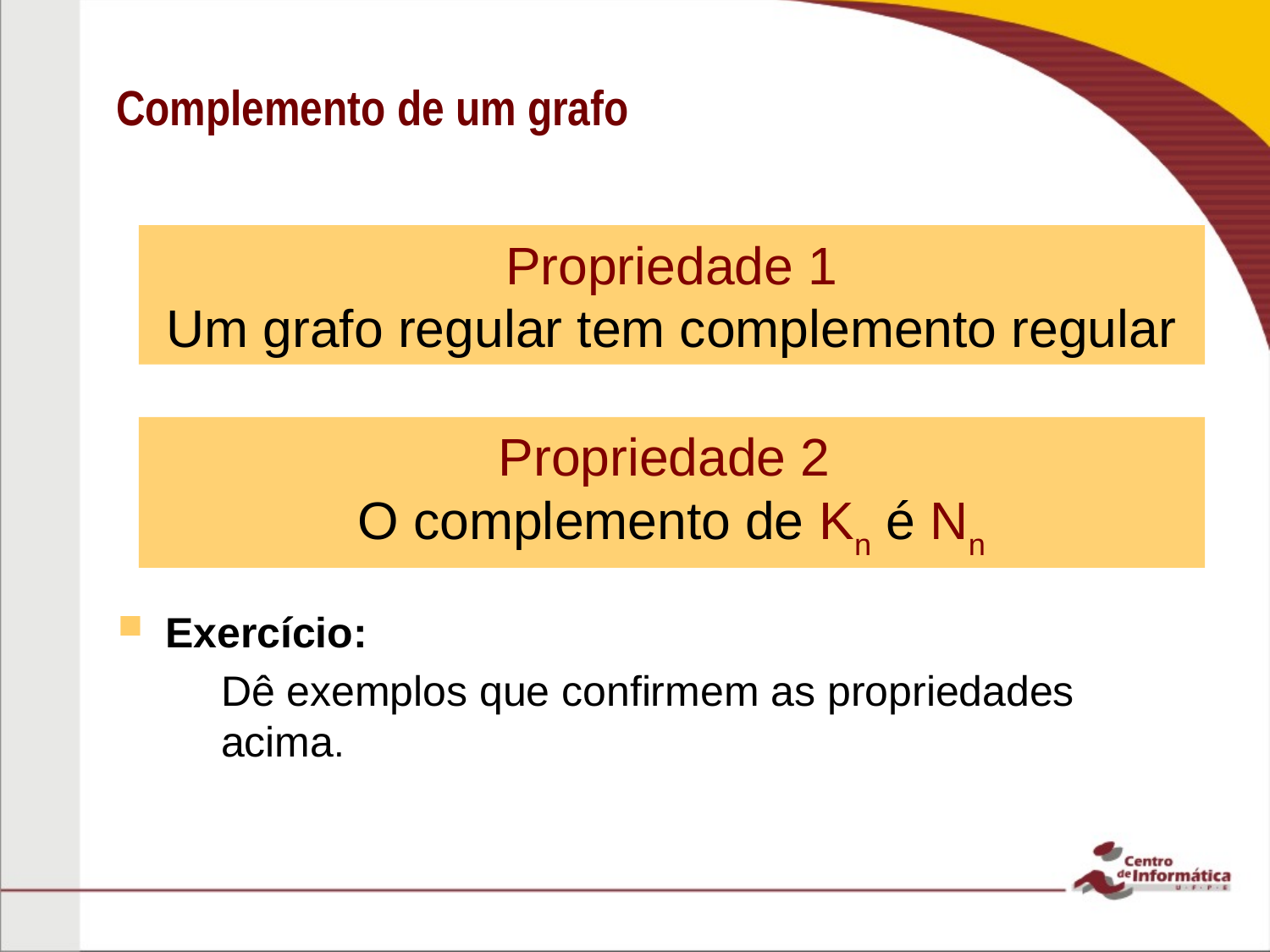

# Complemento de um grafo
Propriedade 1
Um grafo regular tem complemento regular
Propriedade 2
O complemento de Kn é Nn
Exercício:
Dê exemplos que confirmem as propriedades acima.